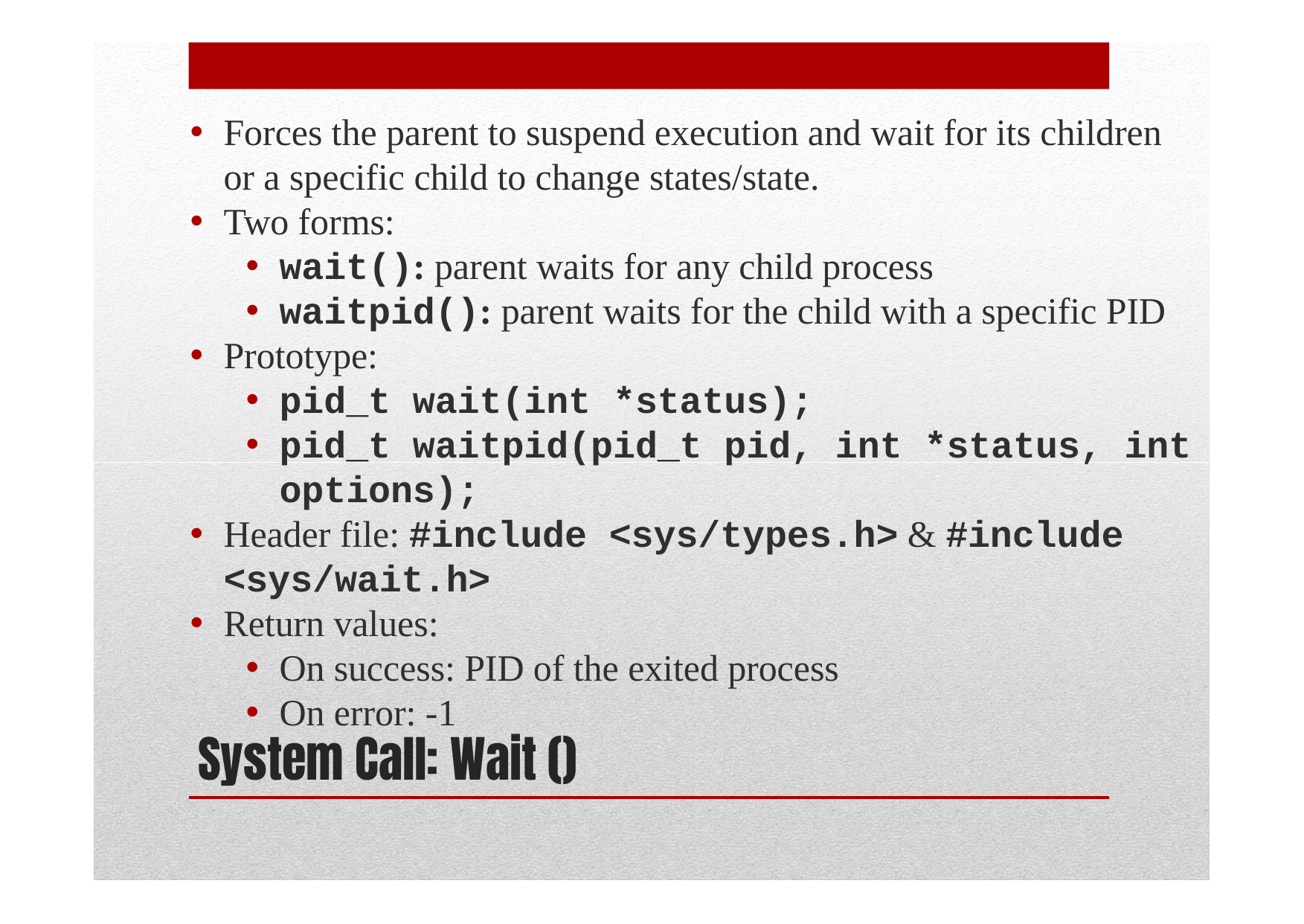

Forces the parent to suspend execution and wait for its children or a specific child to change states/state.
Two forms:
wait(): parent waits for any child process
waitpid(): parent waits for the child with a specific PID
Prototype:
pid_t wait(int *status);
pid_t waitpid(pid_t pid, int *status, int options);
Header file: #include <sys/types.h> & #include <sys/wait.h>
Return values:
On success: PID of the exited process
On error: -1
System Call: Wait ()